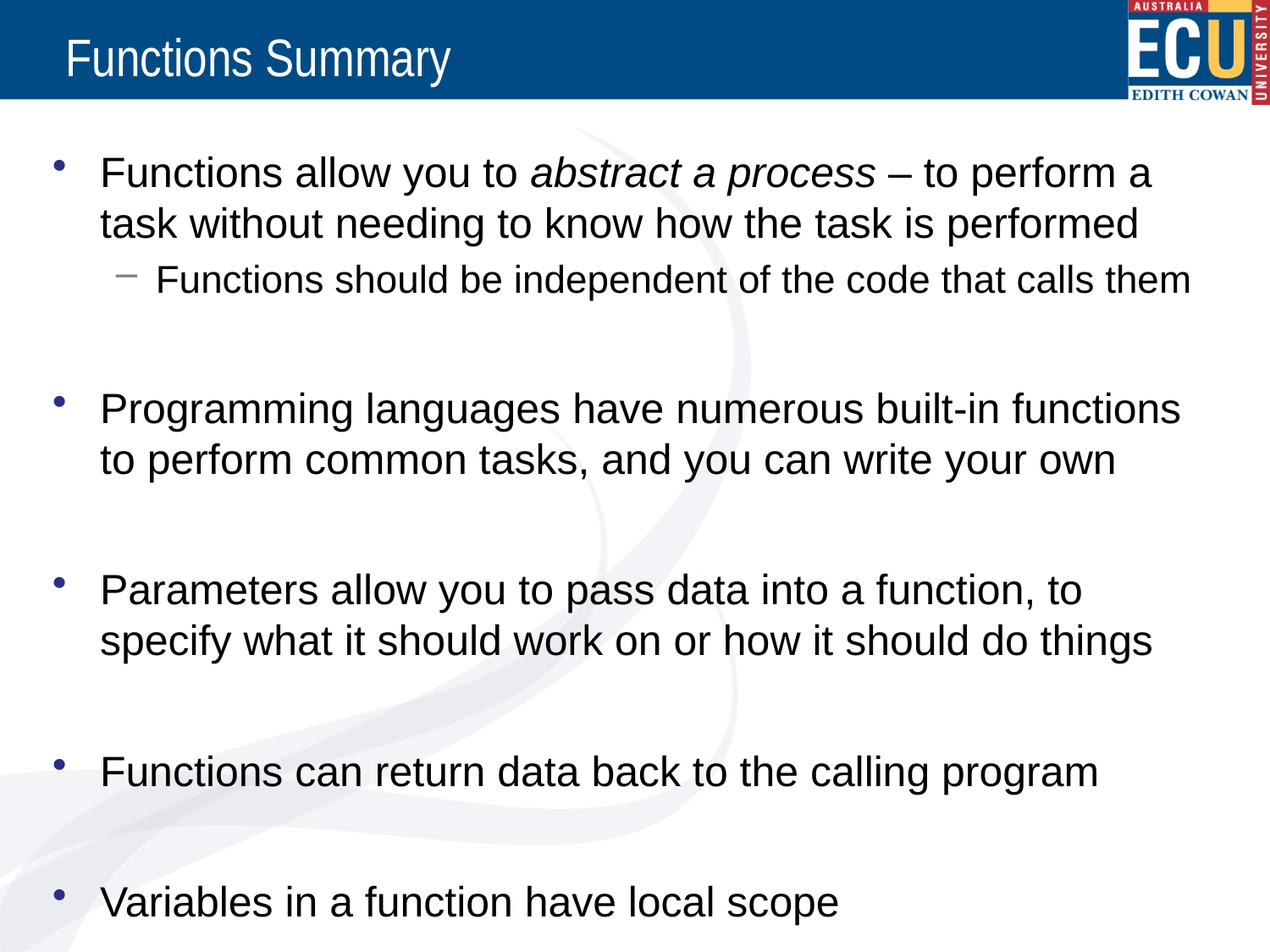

# Functions Summary
Functions allow you to abstract a process – to perform a task without needing to know how the task is performed
Functions should be independent of the code that calls them

Programming languages have numerous built-in functions to perform common tasks, and you can write your own

Parameters allow you to pass data into a function, to specify what it should work on or how it should do things

Functions can return data back to the calling program

Variables in a function have local scope